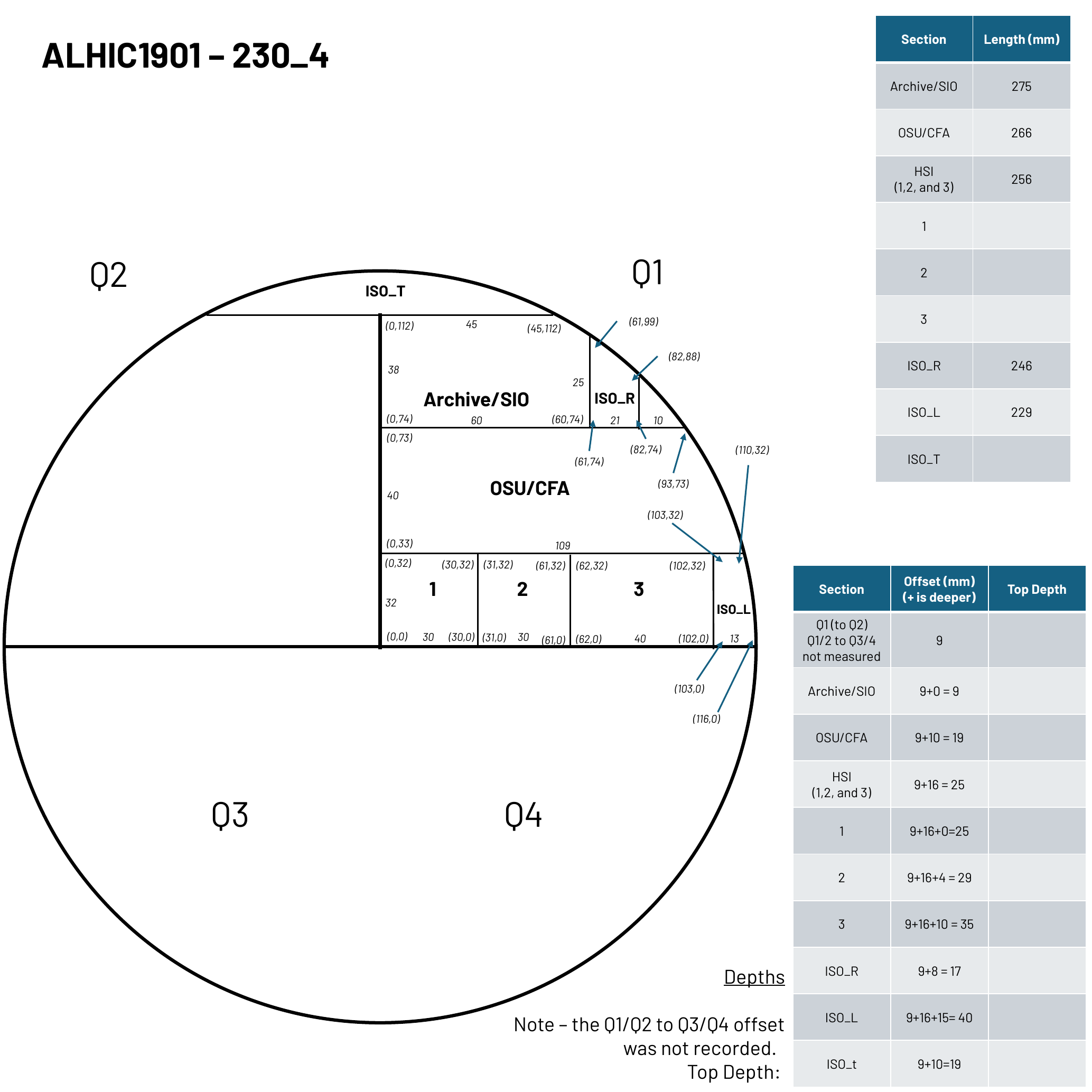

| Section | Length (mm) |
| --- | --- |
| Archive/SIO | 275 |
| OSU/CFA | 266 |
| HSI (1,2, and 3) | 256 |
| 1 |  |
| 2 |  |
| 3 |  |
| ISO\_R | 246 |
| ISO\_L | 229 |
| ISO\_T |  |
ALHIC1901 – 230_4

Q1
Q2

ISO_T
(61,99)
45
(0,112)
(45,112)
(82,88)
38
25
Archive/SIO
ISO_R
(0,74)
(60,74)
60
21
10
(0,73)
(82,74)
(110,32)
(61,74)
OSU/CFA
(93,73)
40
(103,32)
(0,33)
109
(0,32)
(31,32)
(30,32)
(61,32)
(62,32)
(102,32)
| Section | Offset (mm) (+ is deeper) | Top Depth |
| --- | --- | --- |
| Q1 (to Q2) Q1/2 to Q3/4 not measured | 9 |  |
| Archive/SIO | 9+0 = 9 |  |
| OSU/CFA | 9+10 = 19 |  |
| HSI (1,2, and 3) | 9+16 = 25 |  |
| 1 | 9+16+0=25 |  |
| 2 | 9+16+4 = 29 |  |
| 3 | 9+16+10 = 35 |  |
| ISO\_R | 9+8 = 17 |  |
| ISO\_L | 9+16+15= 40 |  |
| ISO\_t | 9+10=19 |  |
1
3
2
32
ISO_L
(0,0)
30
30
(30,0)
(31,0)
40
(102,0)
13
(62,0)
(61,0)
(103,0)
(116,0)
Q3
Q4
Depths

Note – the Q1/Q2 to Q3/Q4 offset was not recorded.
Top Depth: